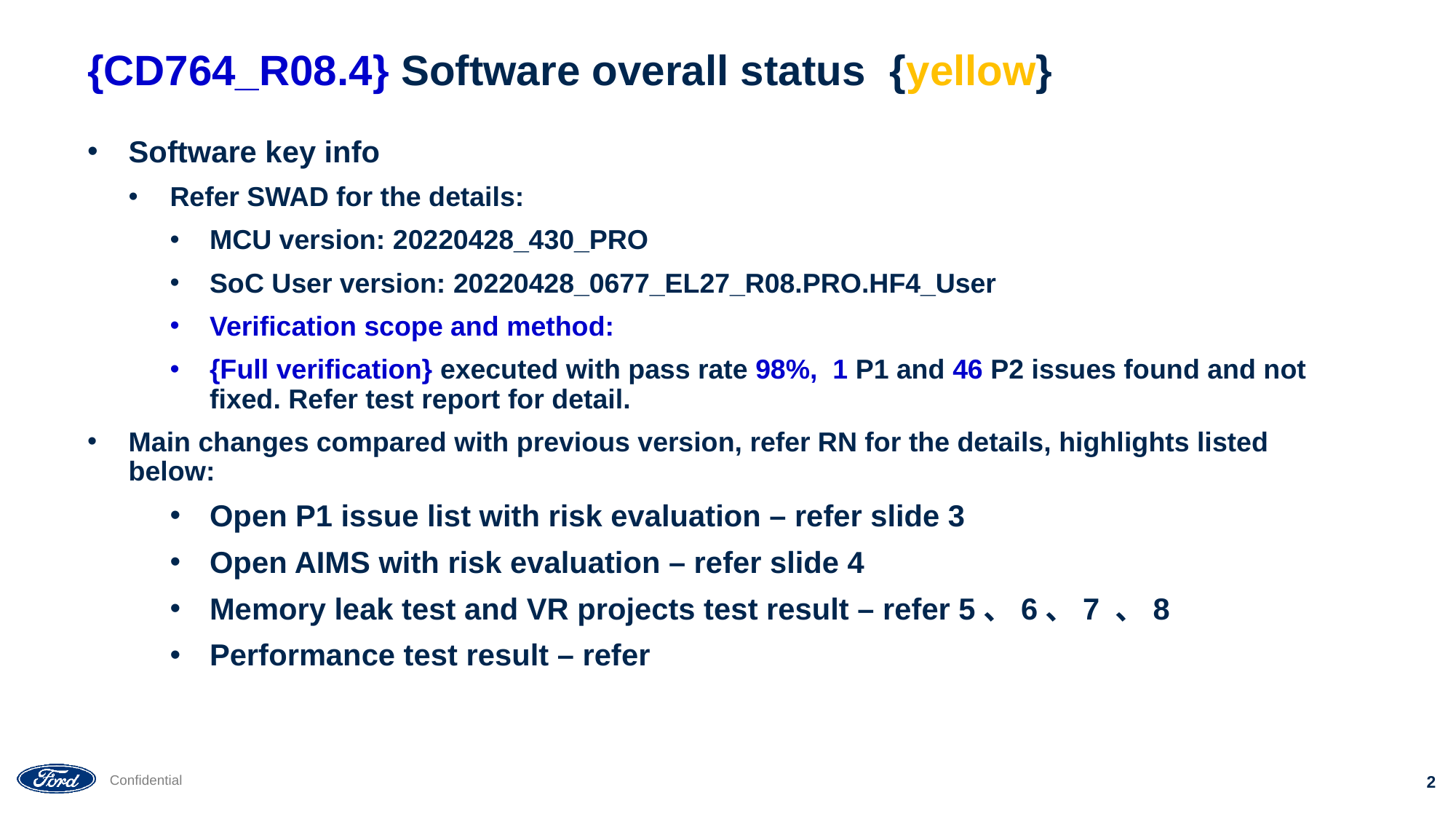

# {CD764_R08.4} Software overall status  {yellow}
Software key info
Refer SWAD for the details:
MCU version: 20220428_430_PRO
SoC User version: 20220428_0677_EL27_R08.PRO.HF4_User
Verification scope and method:
{Full verification} executed with pass rate 98%,  1 P1 and 46 P2 issues found and not fixed. Refer test report for detail.
Main changes compared with previous version, refer RN for the details, highlights listed below:
Open P1 issue list with risk evaluation – refer slide 3
Open AIMS with risk evaluation – refer slide 4
Memory leak test and VR projects test result – refer 5、6、7 、8
Performance test result – refer